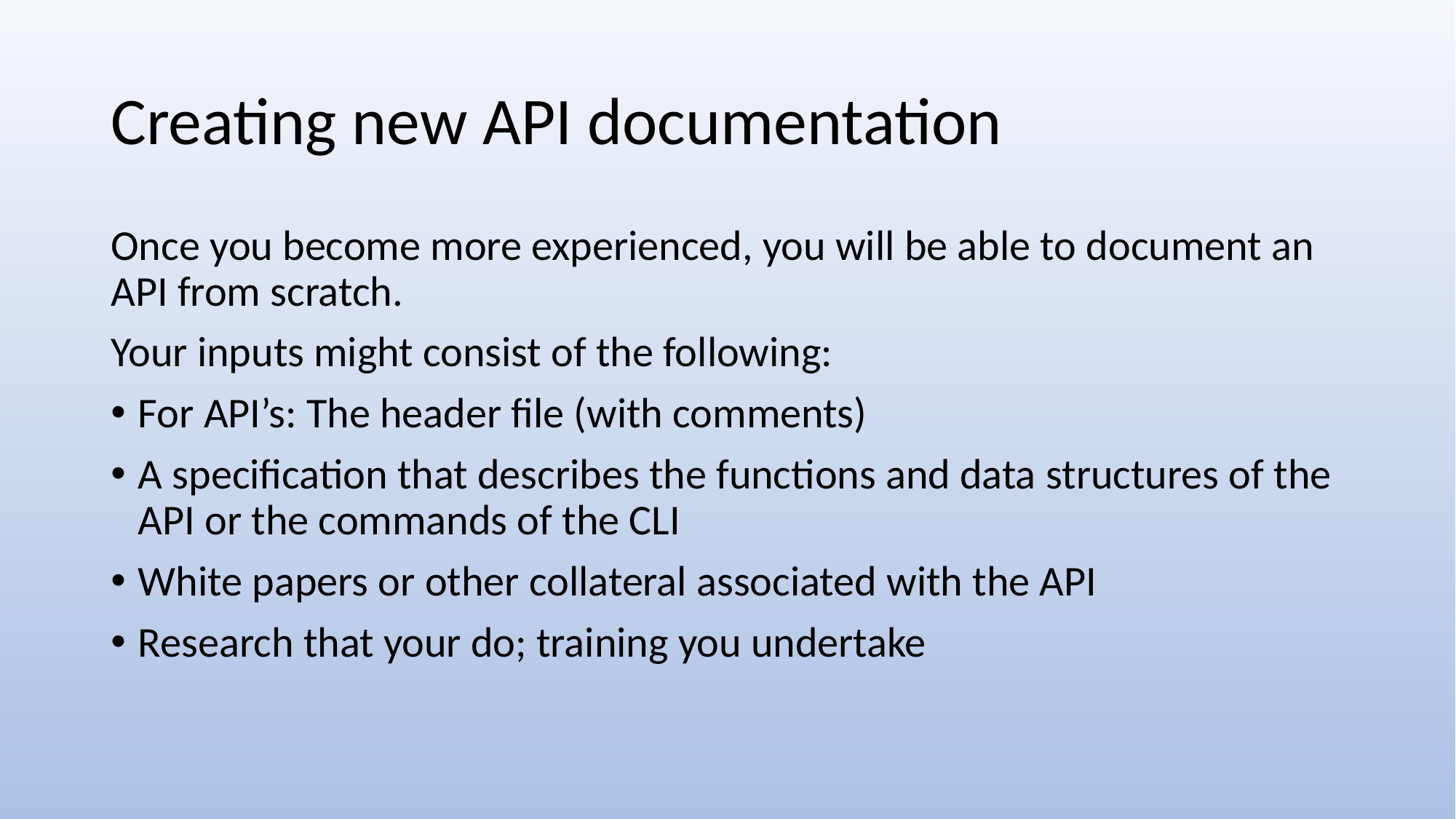

# Creating new API documentation
Once you become more experienced, you will be able to document an API from scratch.
Your inputs might consist of the following:
For API’s: The header file (with comments)
A specification that describes the functions and data structures of the API or the commands of the CLI
White papers or other collateral associated with the API
Research that your do; training you undertake